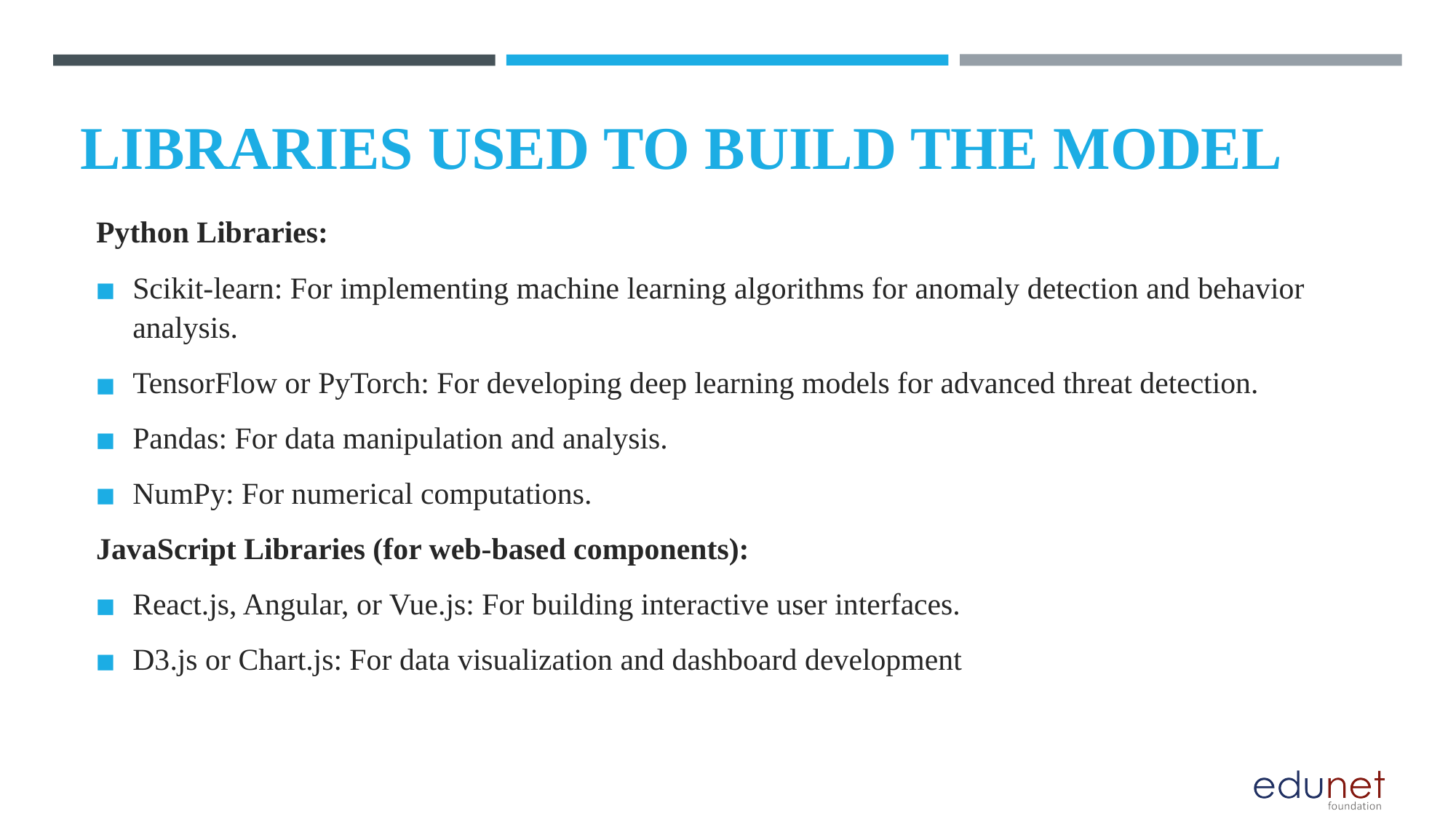

LIBRARIES USED TO BUILD THE MODEL
Python Libraries:
Scikit-learn: For implementing machine learning algorithms for anomaly detection and behavior analysis.
TensorFlow or PyTorch: For developing deep learning models for advanced threat detection.
Pandas: For data manipulation and analysis.
NumPy: For numerical computations.
JavaScript Libraries (for web-based components):
React.js, Angular, or Vue.js: For building interactive user interfaces.
D3.js or Chart.js: For data visualization and dashboard development